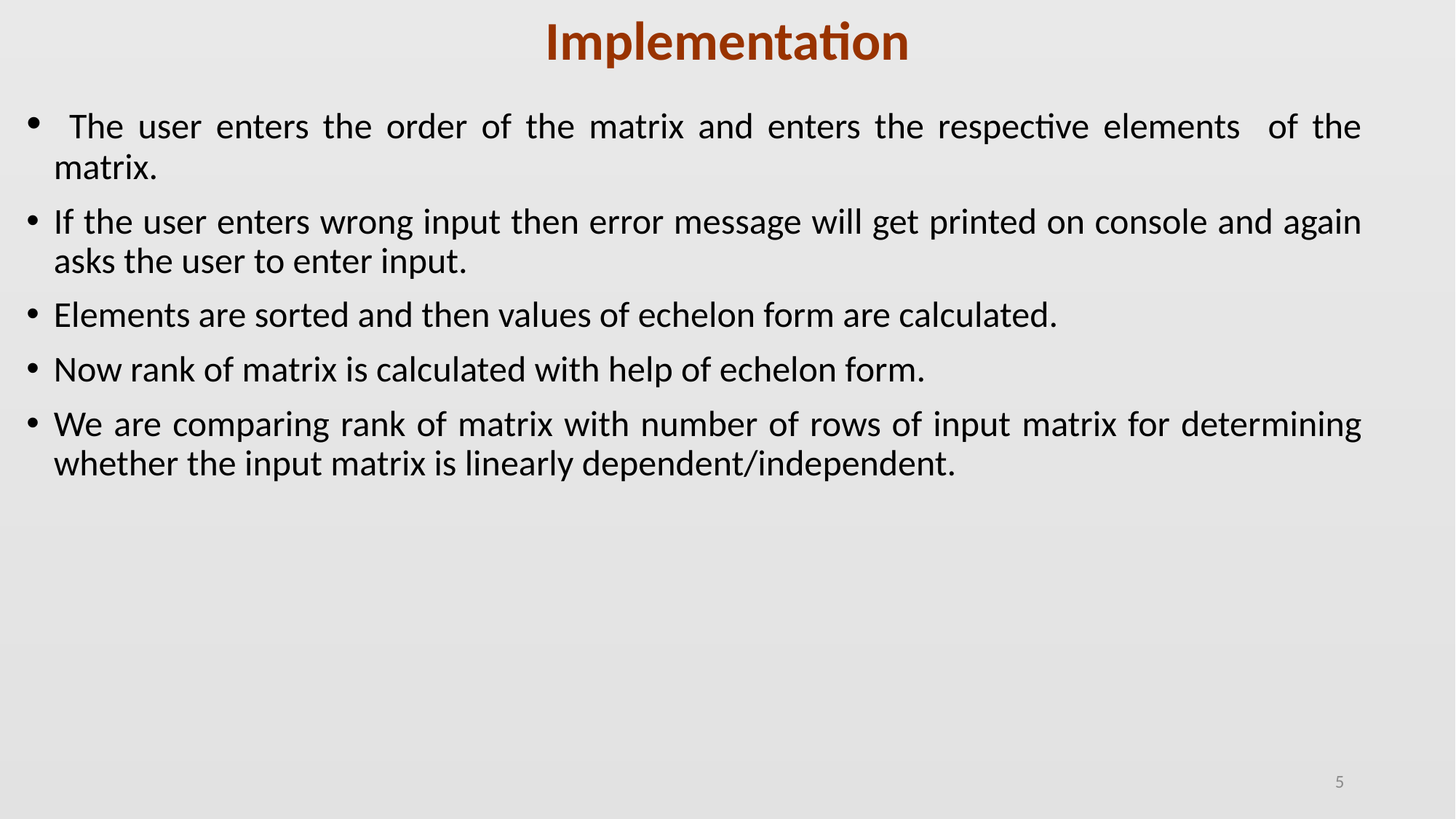

Implementation
 The user enters the order of the matrix and enters the respective elements  of the matrix.
If the user enters wrong input then error message will get printed on console and again asks the user to enter input.
Elements are sorted and then values of echelon form are calculated.
Now rank of matrix is calculated with help of echelon form.
We are comparing rank of matrix with number of rows of input matrix for determining whether the input matrix is linearly dependent/independent.

5